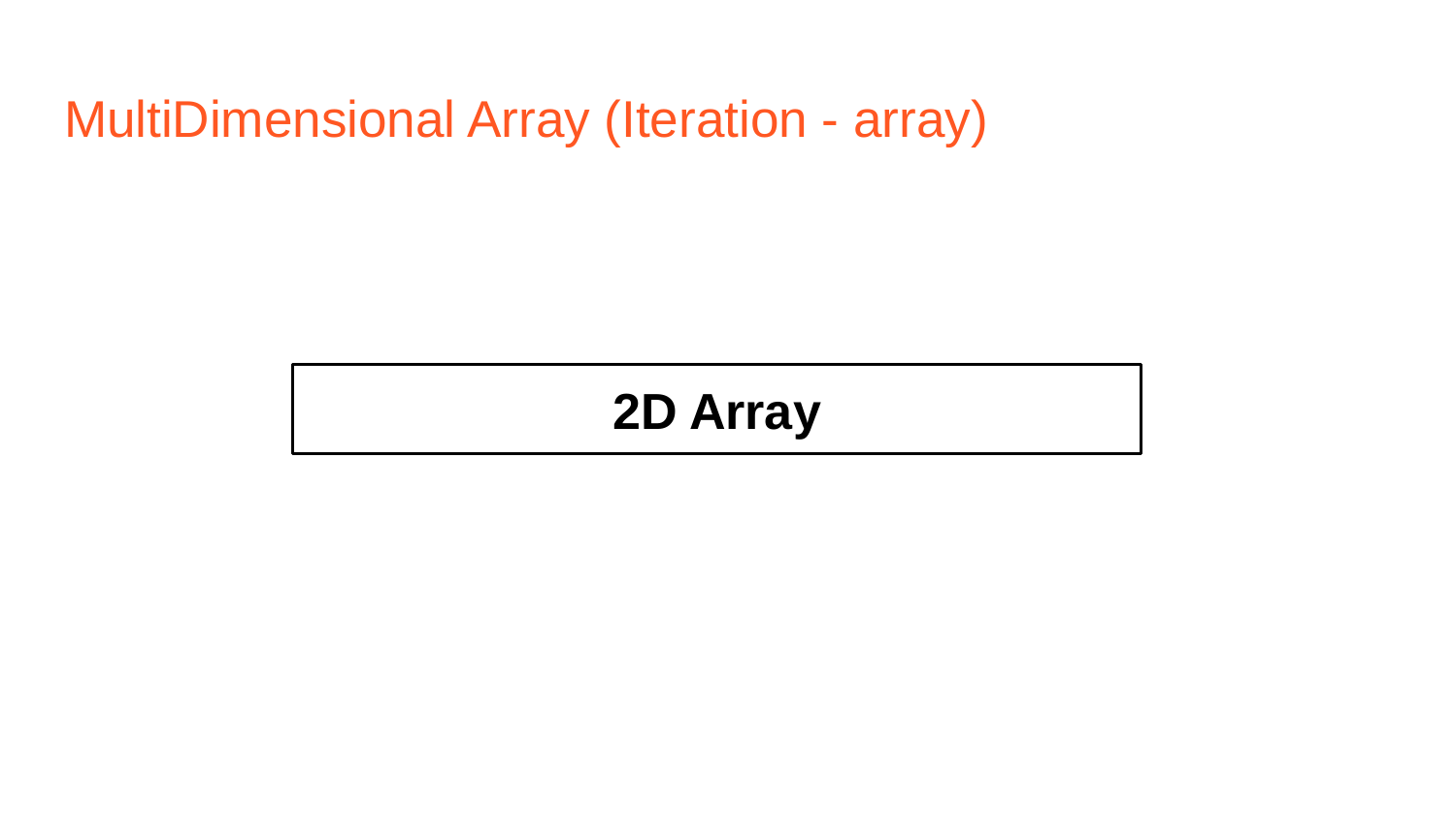

# MultiDimensional Array (Iteration - array)
2D Array